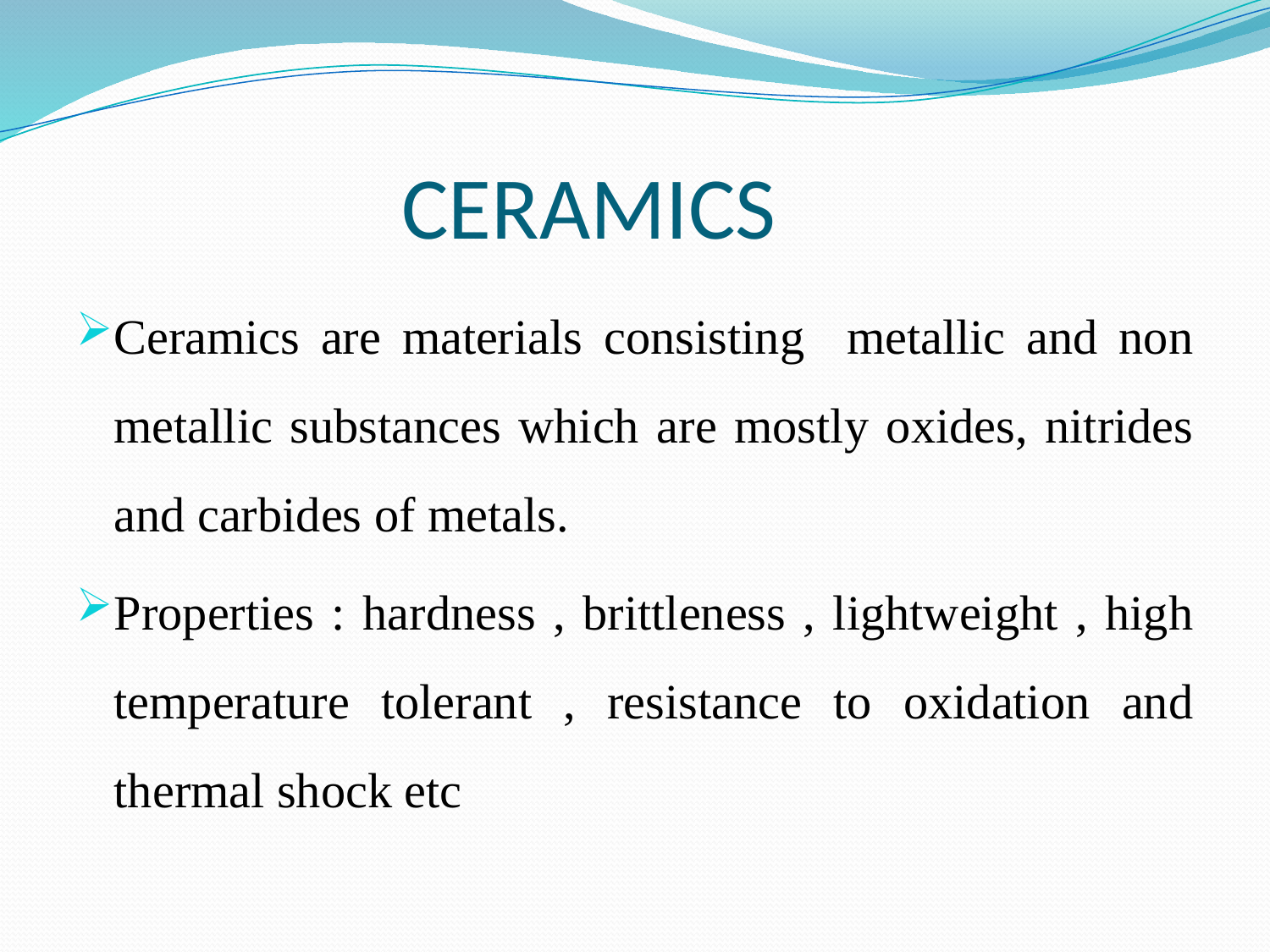

# ceramics
Ceramics are materials consisting  metallic and non metallic substances which are mostly oxides, nitrides and carbides of metals.
Properties : hardness , brittleness , lightweight , high temperature tolerant , resistance to oxidation and thermal shock etc